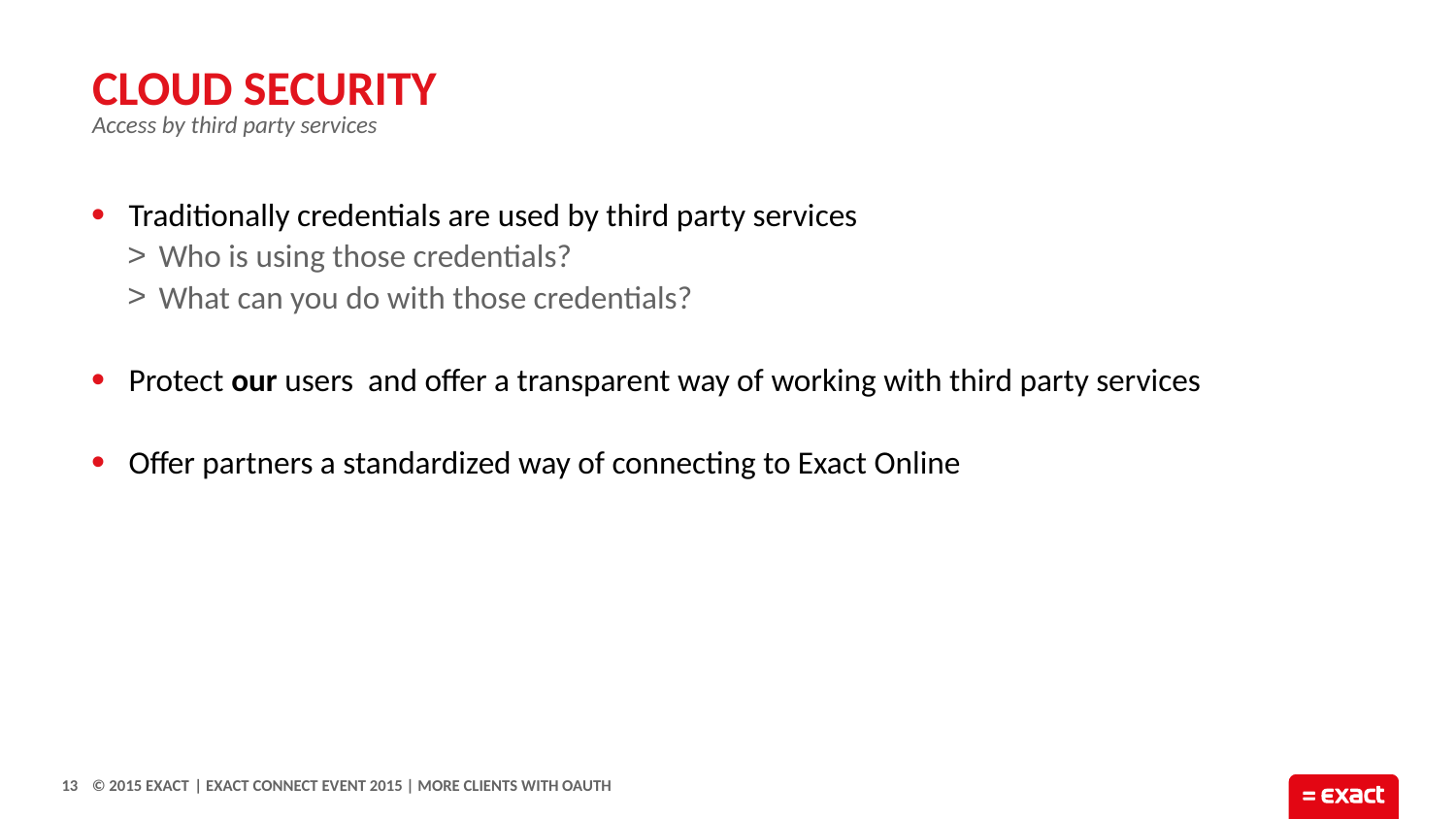

# CLOUD SECURITY Access by third party services
Traditionally credentials are used by third party services
Who is using those credentials?
What can you do with those credentials?

Protect our users  and offer a transparent way of working with third party services

Offer partners a standardized way of connecting to Exact Online
13
| Exact Connect event 2015 | More clients with OAuth